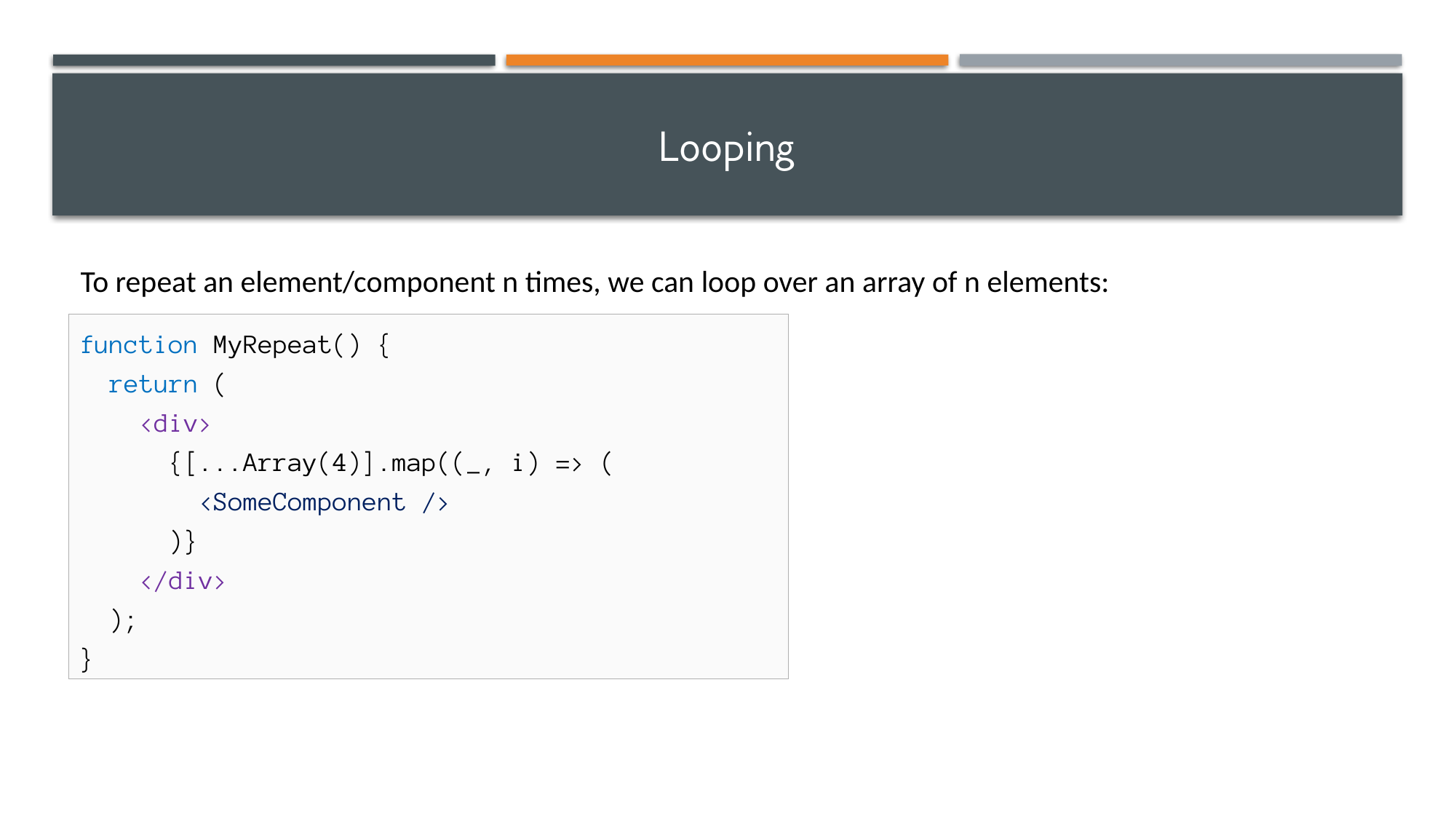

# Looping
To repeat an element/component n times, we can loop over an array of n elements:
function MyRepeat() {
  return (
    <div>
      {[...Array(4)].map((_, i) => (
        <SomeComponent />
      )}
    </div>
  );
}